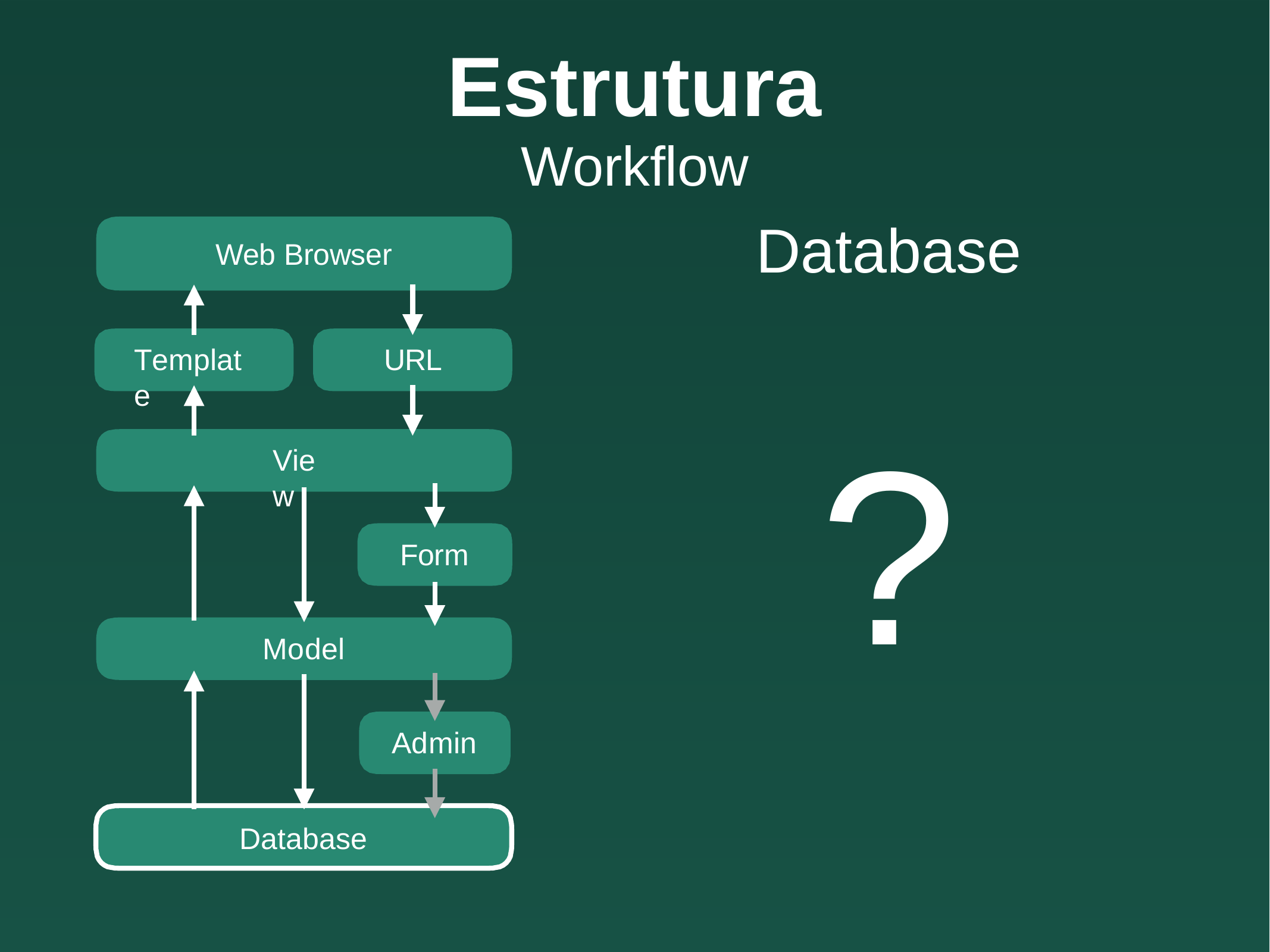

# Estrutura
Workflow
Database

Web Browser

Template
URL
?

View

Form

Model

Admin

Database